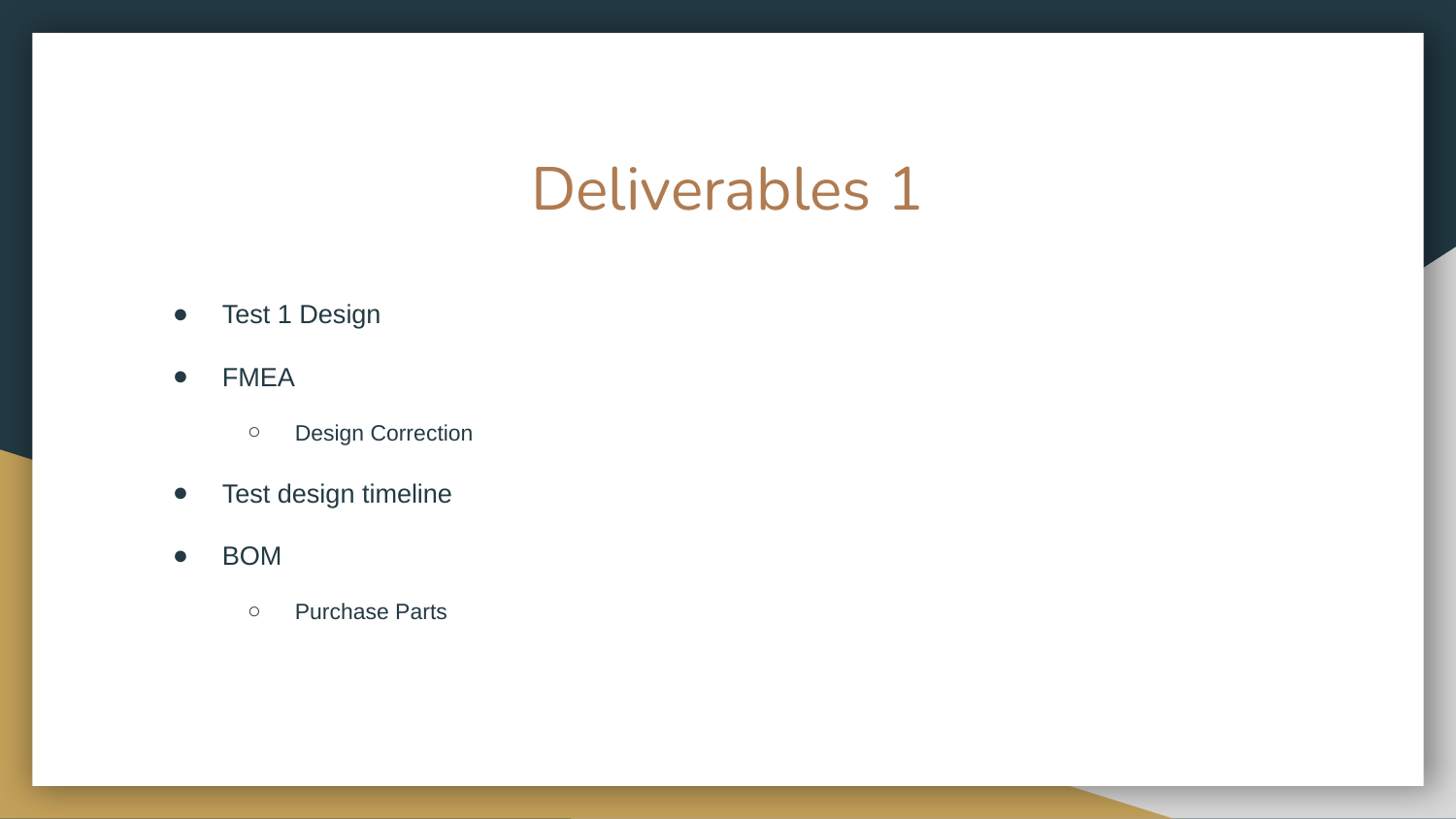

# Deliverables 1
Test 1 Design
FMEA
Design Correction
Test design timeline
BOM
Purchase Parts